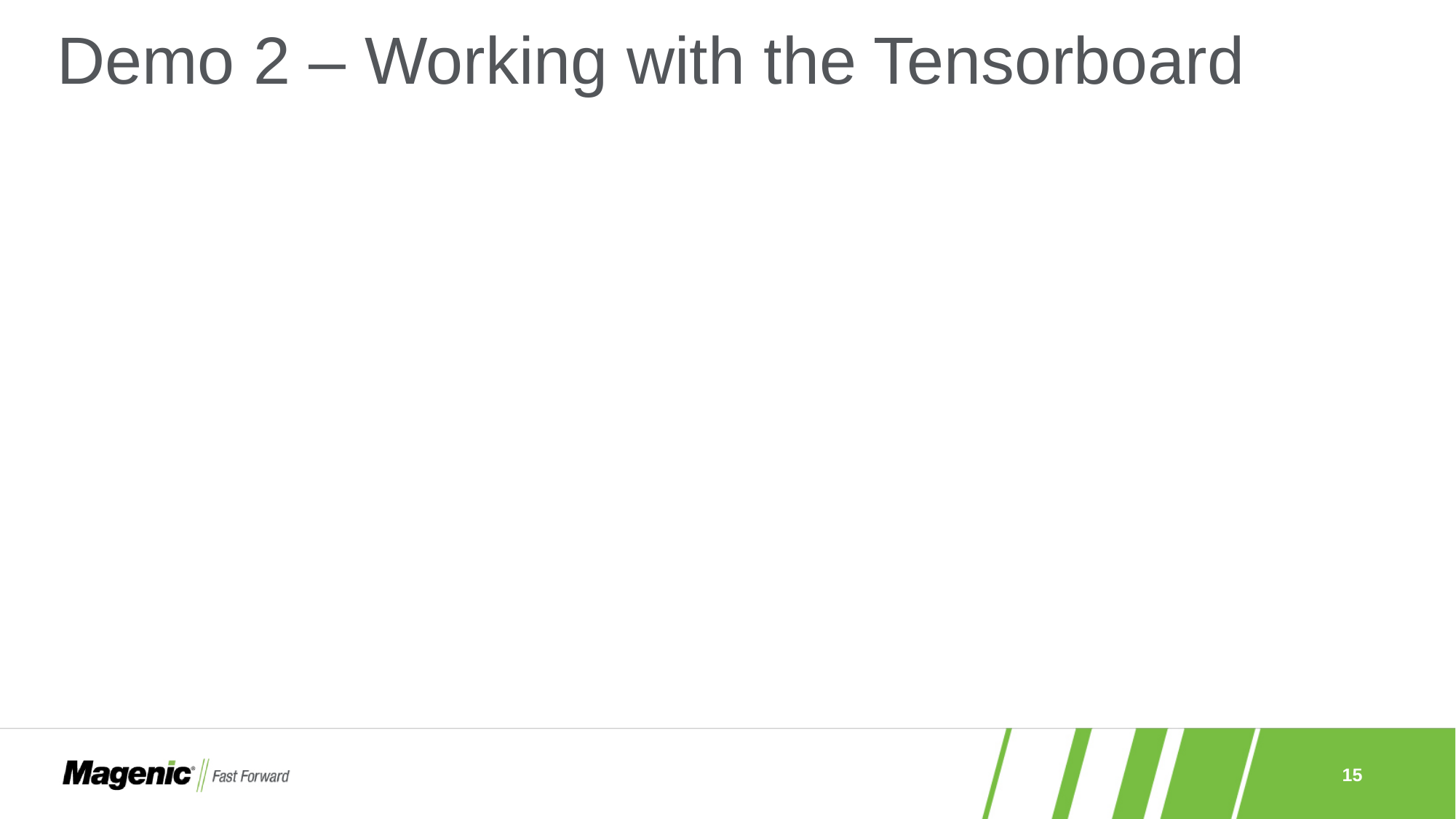

# Demo 2 – Working with the Tensorboard